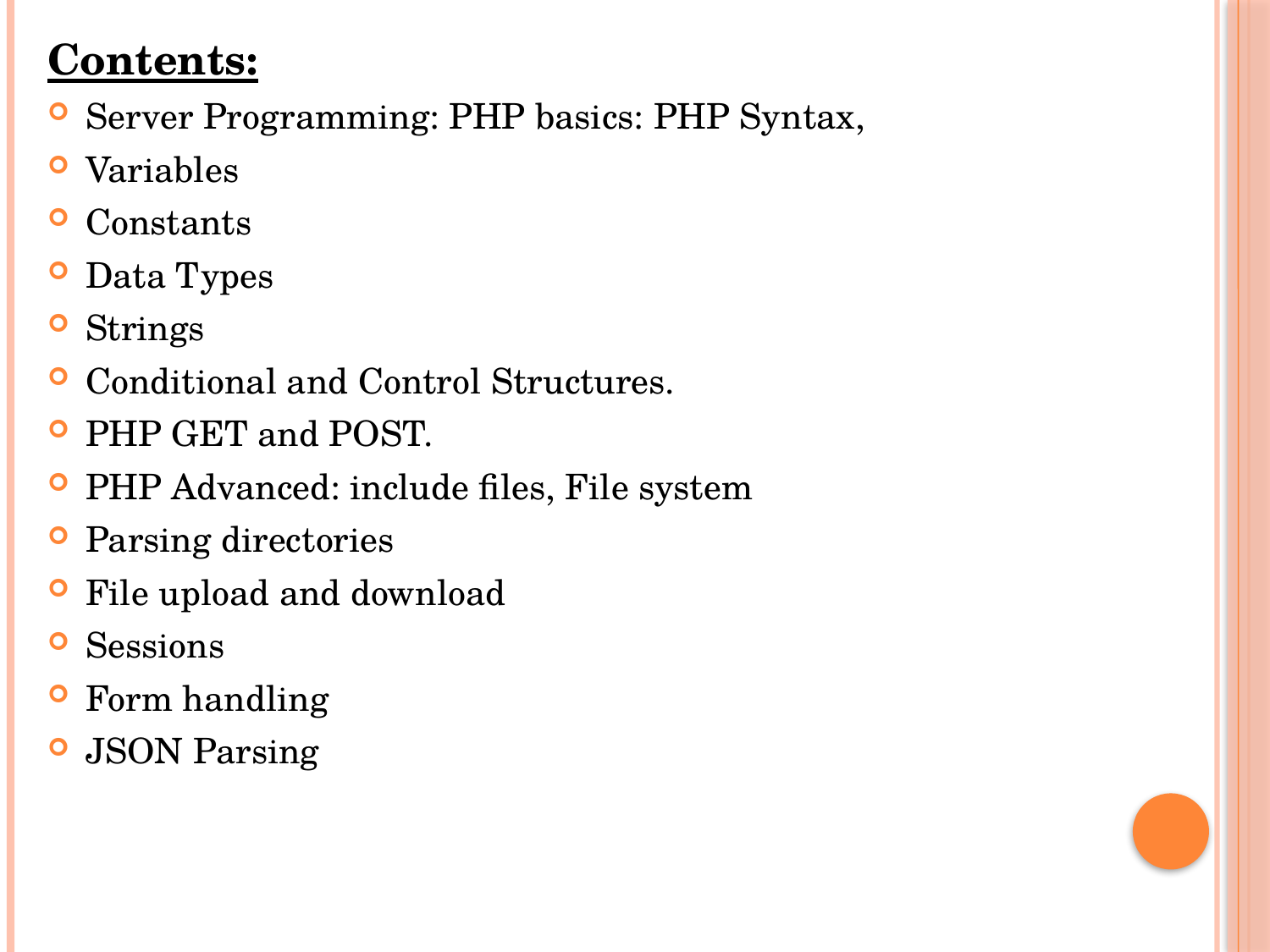

Contents:
Server Programming: PHP basics: PHP Syntax,
Variables
Constants
Data Types
Strings
Conditional and Control Structures.
PHP GET and POST.
PHP Advanced: include files, File system
Parsing directories
File upload and download
Sessions
Form handling
JSON Parsing